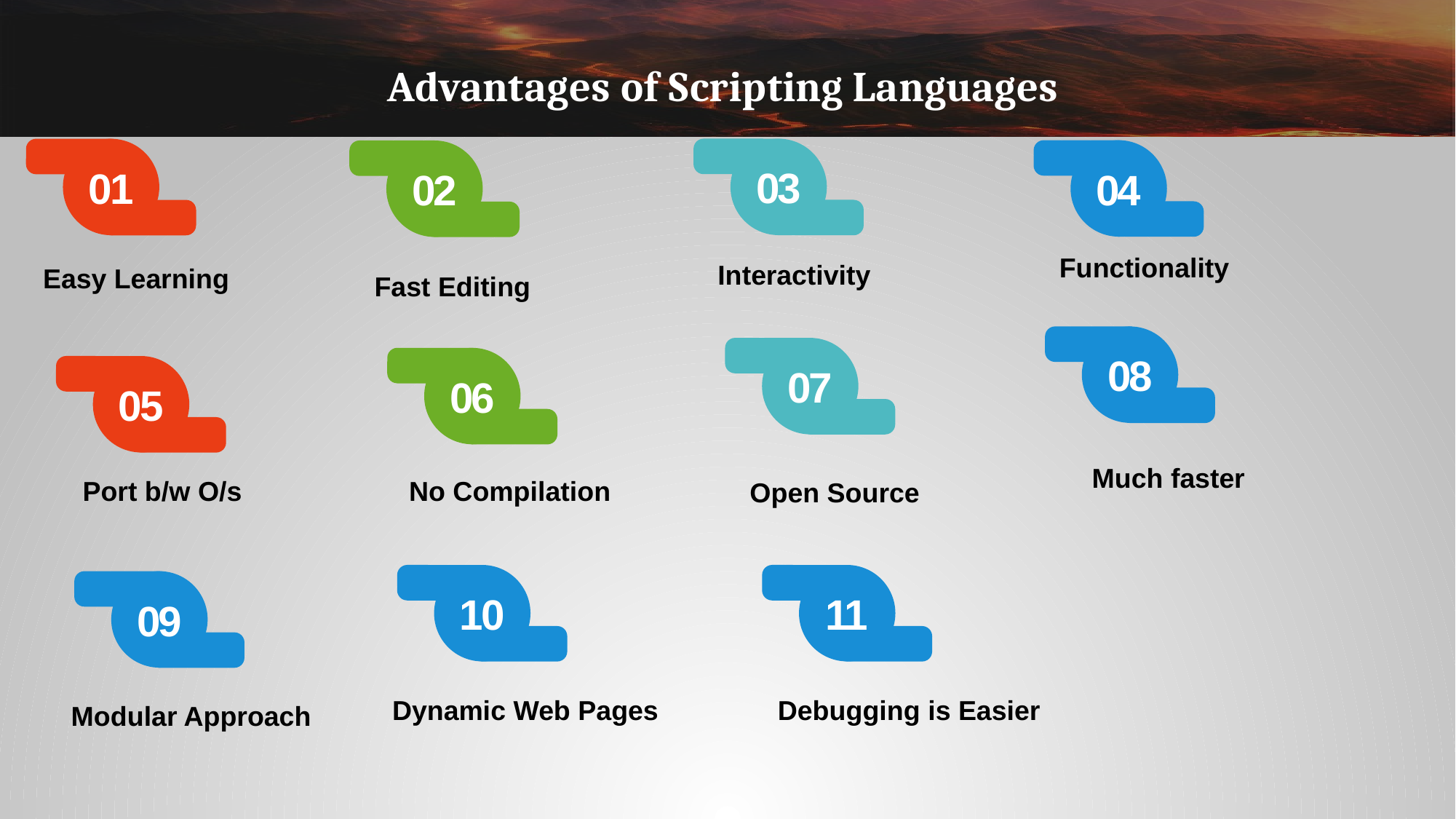

Advantages of Scripting Languages

03

01

04

02

Functionality
Interactivity
Easy Learning
Fast Editing

08

07

06

05

Much faster
Port b/w O/s
No Compilation
Open Source

10

11

09

Dynamic Web Pages
Debugging is Easier
Modular Approach